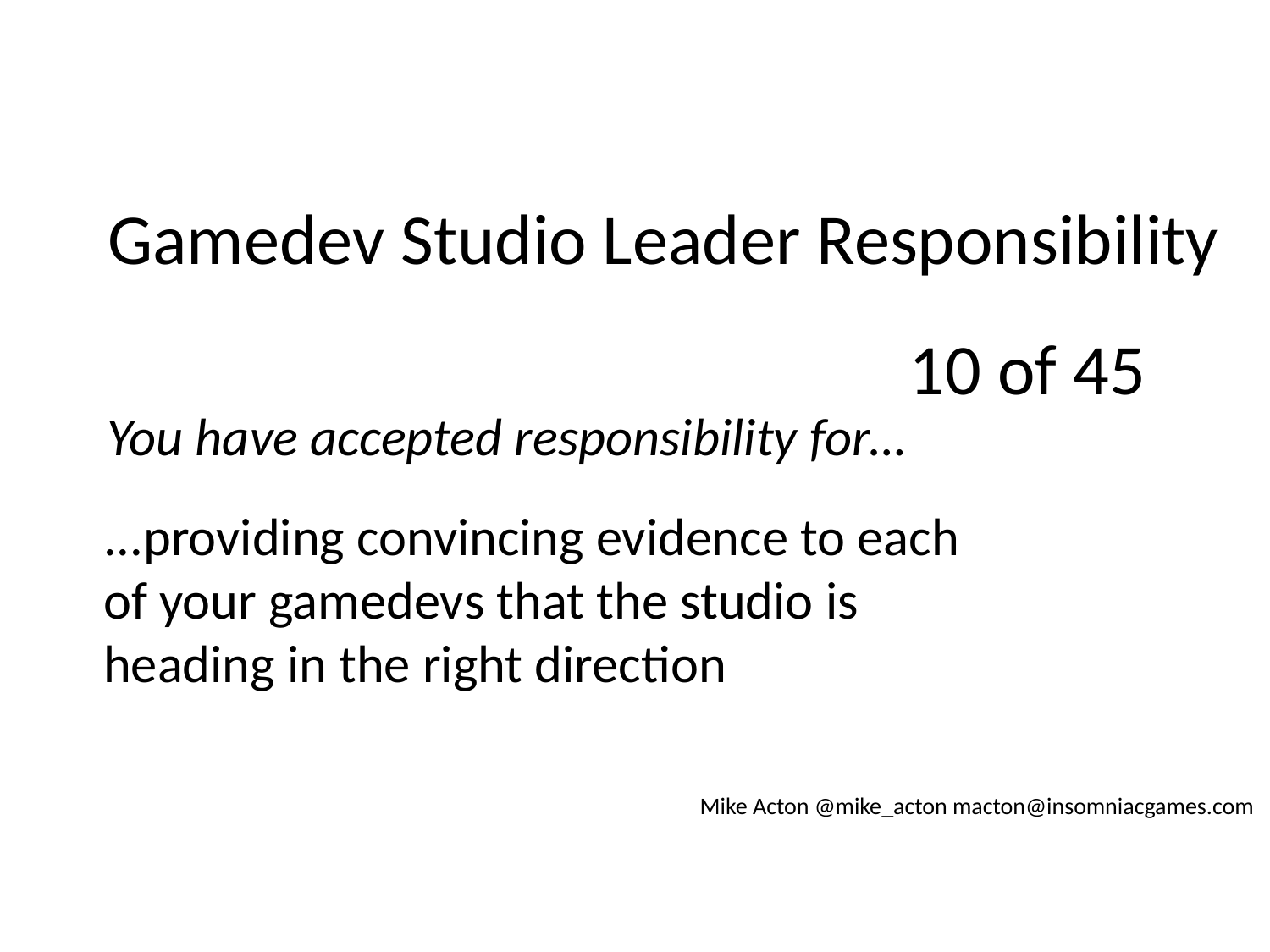

Gamedev Studio Leader Responsibility
10 of 45
You have accepted responsibility for…
...providing convincing evidence to each of your gamedevs that the studio is heading in the right direction
Mike Acton @mike_acton macton@insomniacgames.com